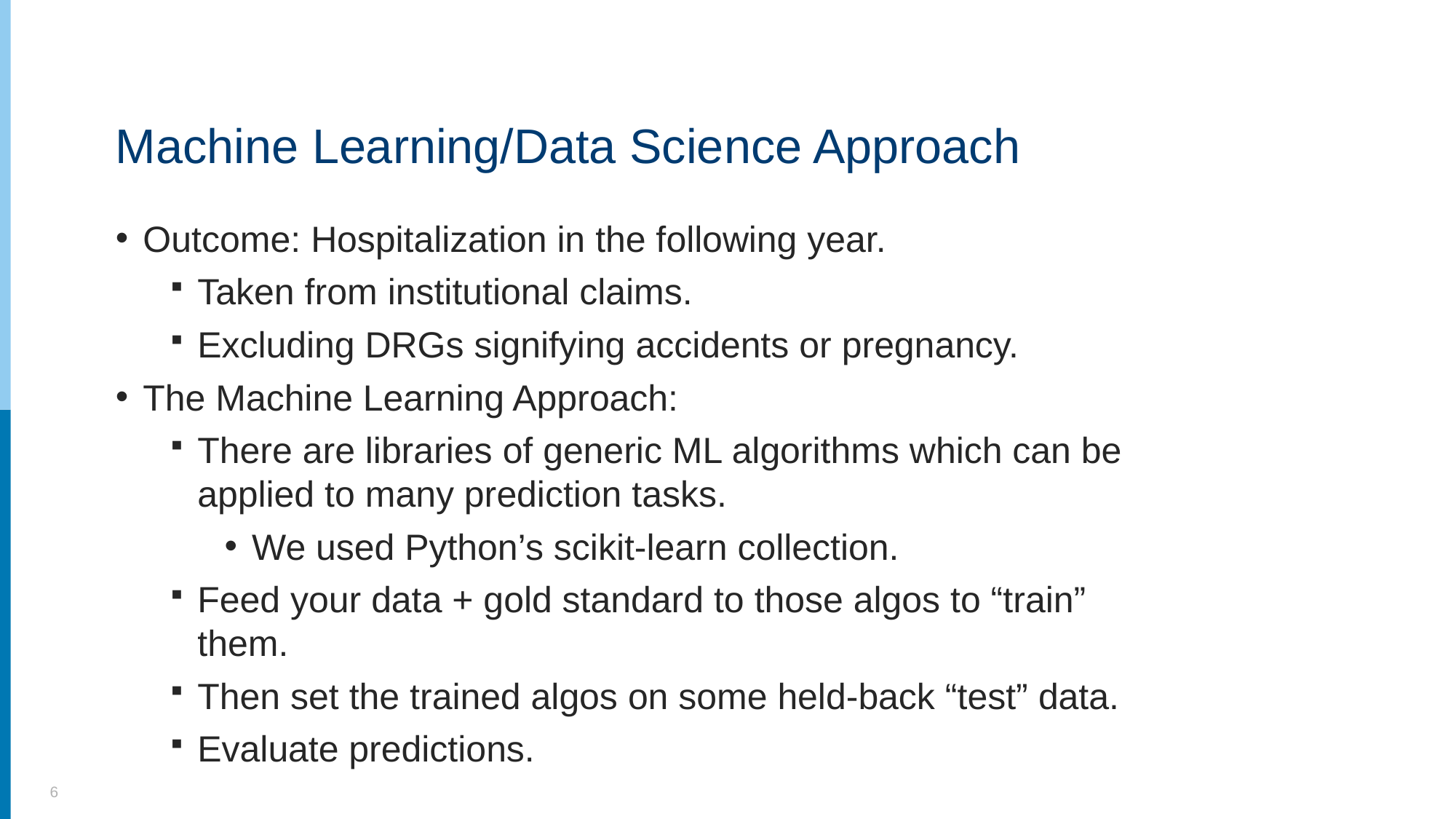

# Machine Learning/Data Science Approach
Outcome: Hospitalization in the following year.
Taken from institutional claims.
Excluding DRGs signifying accidents or pregnancy.
The Machine Learning Approach:
There are libraries of generic ML algorithms which can be applied to many prediction tasks.
We used Python’s scikit-learn collection.
Feed your data + gold standard to those algos to “train” them.
Then set the trained algos on some held-back “test” data.
Evaluate predictions.
6